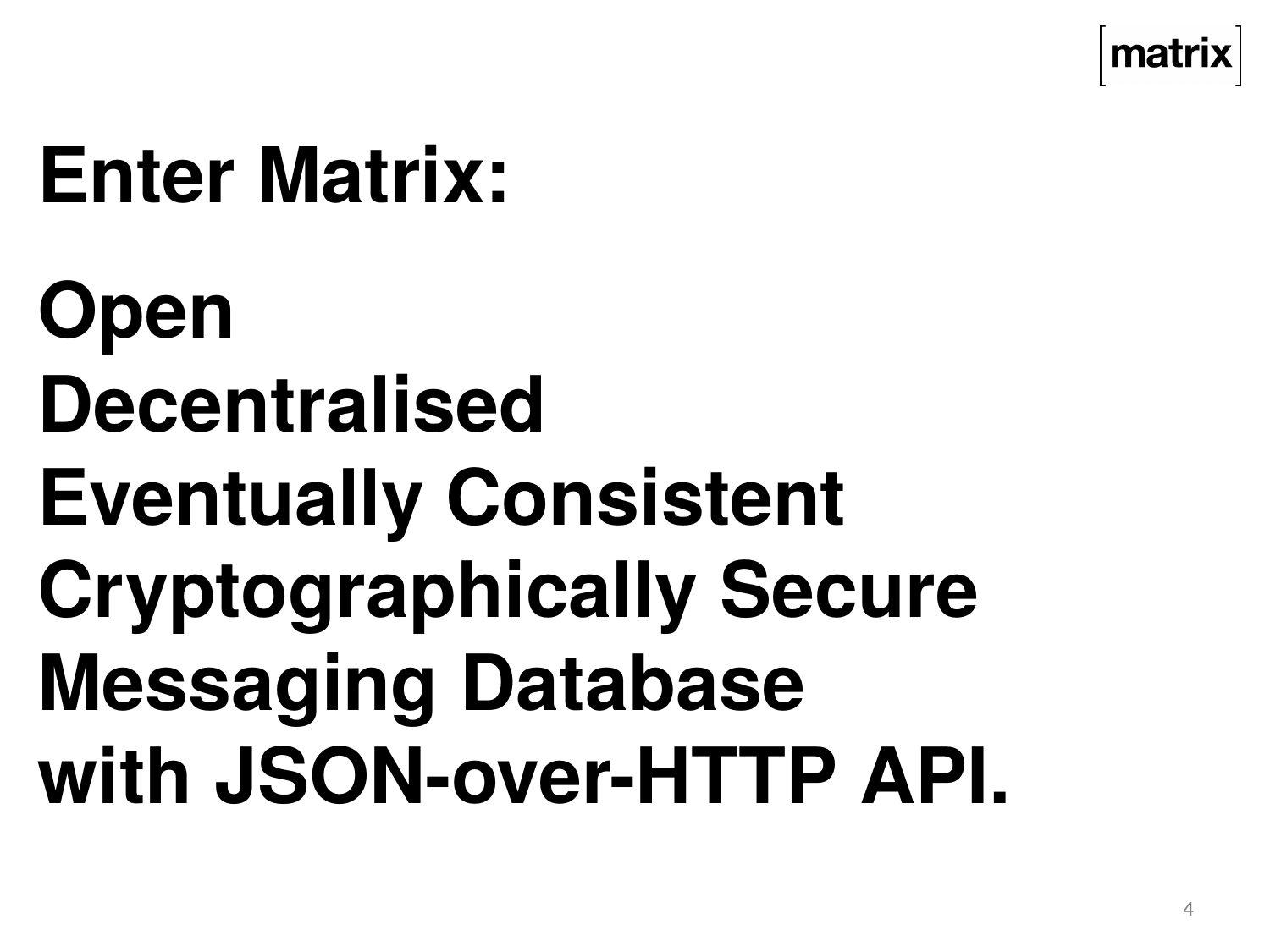

# Enter Matrix: Open Decentralised Eventually Consistent Cryptographically Secure Messaging Database with JSON-over-HTTP API.
4